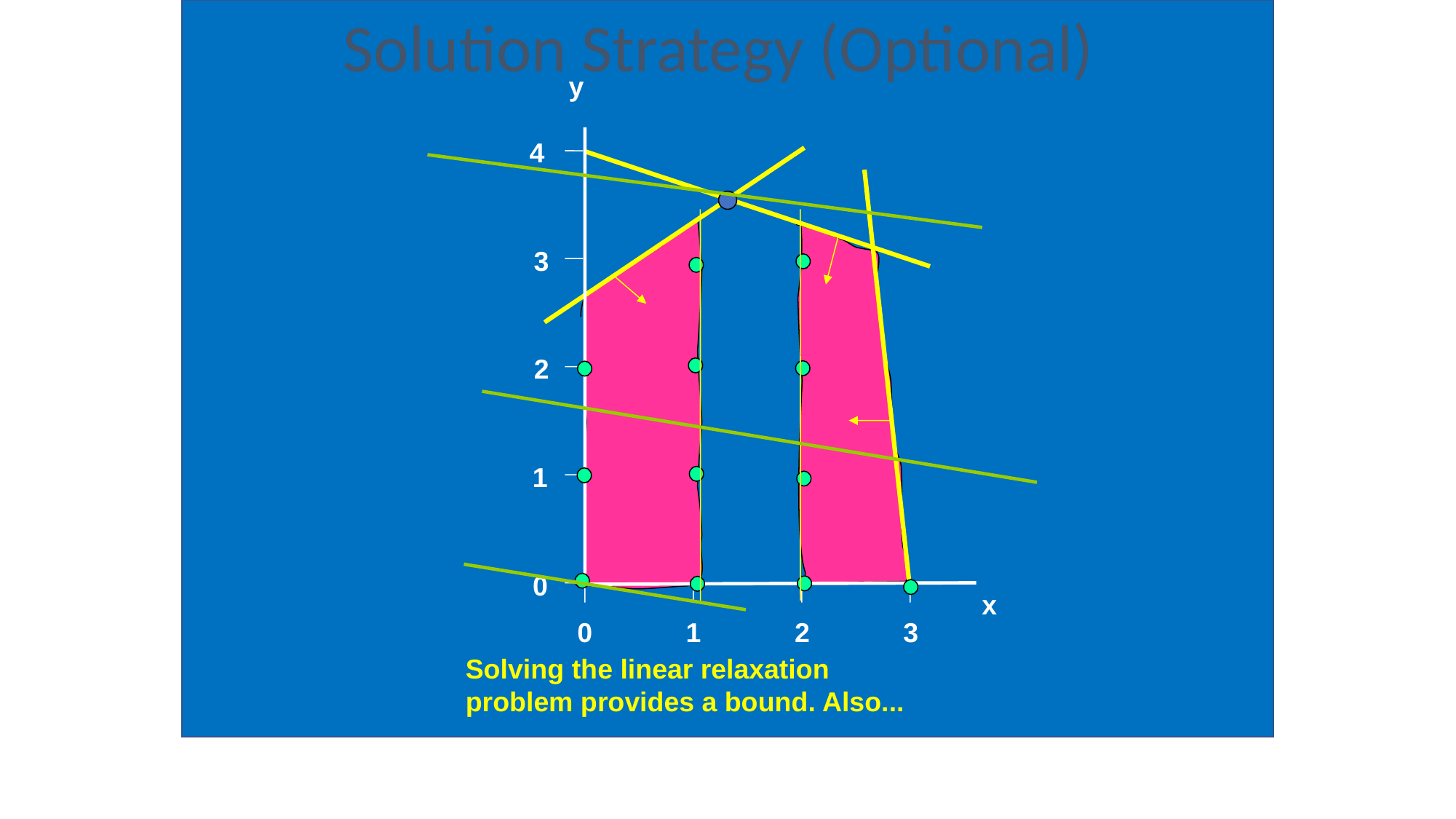

Solution Strategy (Optional)
y

4

3

2

1

0

x

0
1
2
3

Solving the linear relaxation
problem provides a bound. Also...